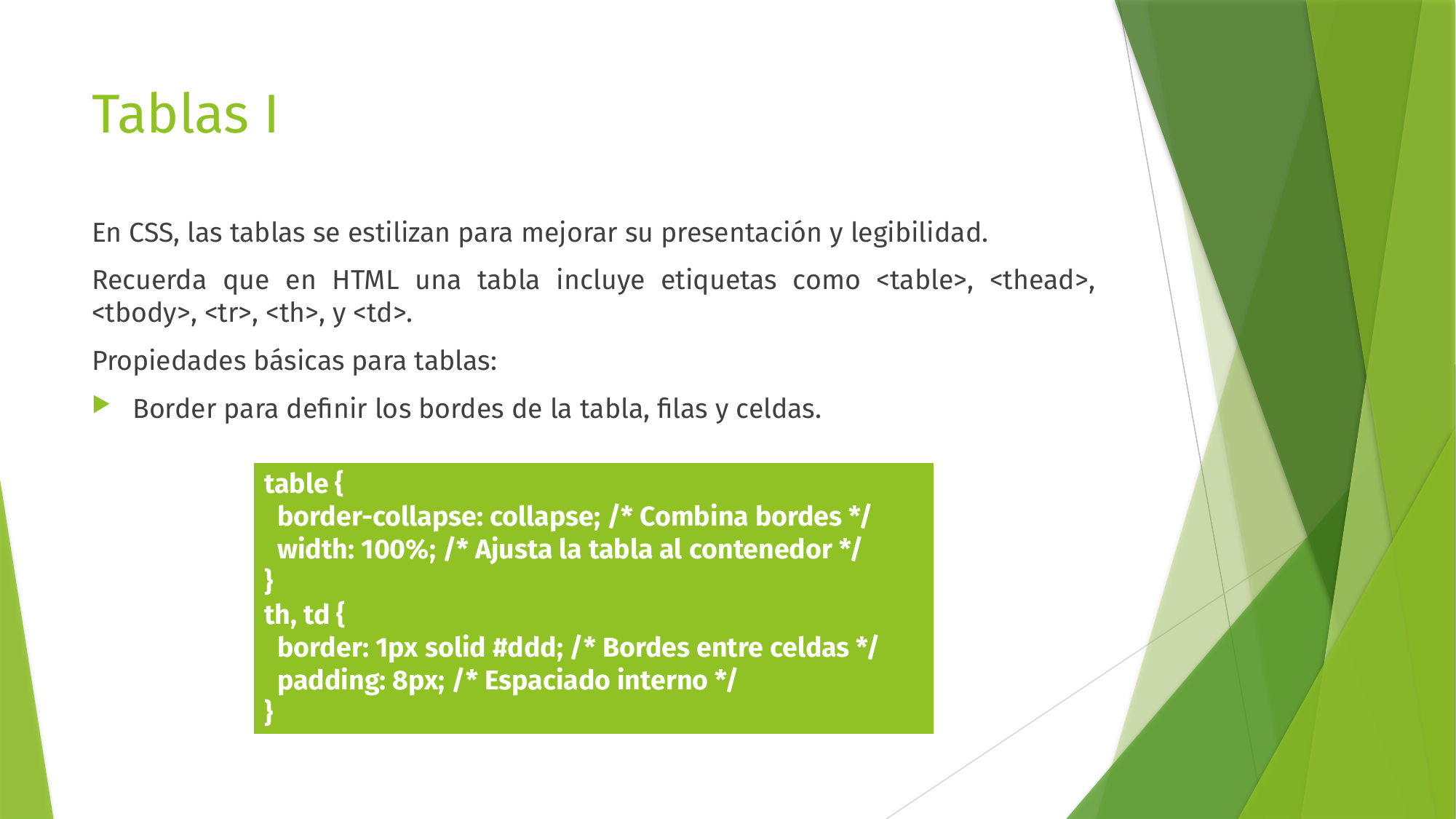

# Tablas I
En CSS, las tablas se estilizan para mejorar su presentación y legibilidad.
Recuerda que en HTML una tabla incluye etiquetas como <table>, <thead>, <tbody>, <tr>, <th>, y <td>.
Propiedades básicas para tablas:
Border para definir los bordes de la tabla, filas y celdas.

| table { border-collapse: collapse; /\* Combina bordes \*/ width: 100%; /\* Ajusta la tabla al contenedor \*/ } th, td { border: 1px solid #ddd; /\* Bordes entre celdas \*/ padding: 8px; /\* Espaciado interno \*/ } |
| --- |